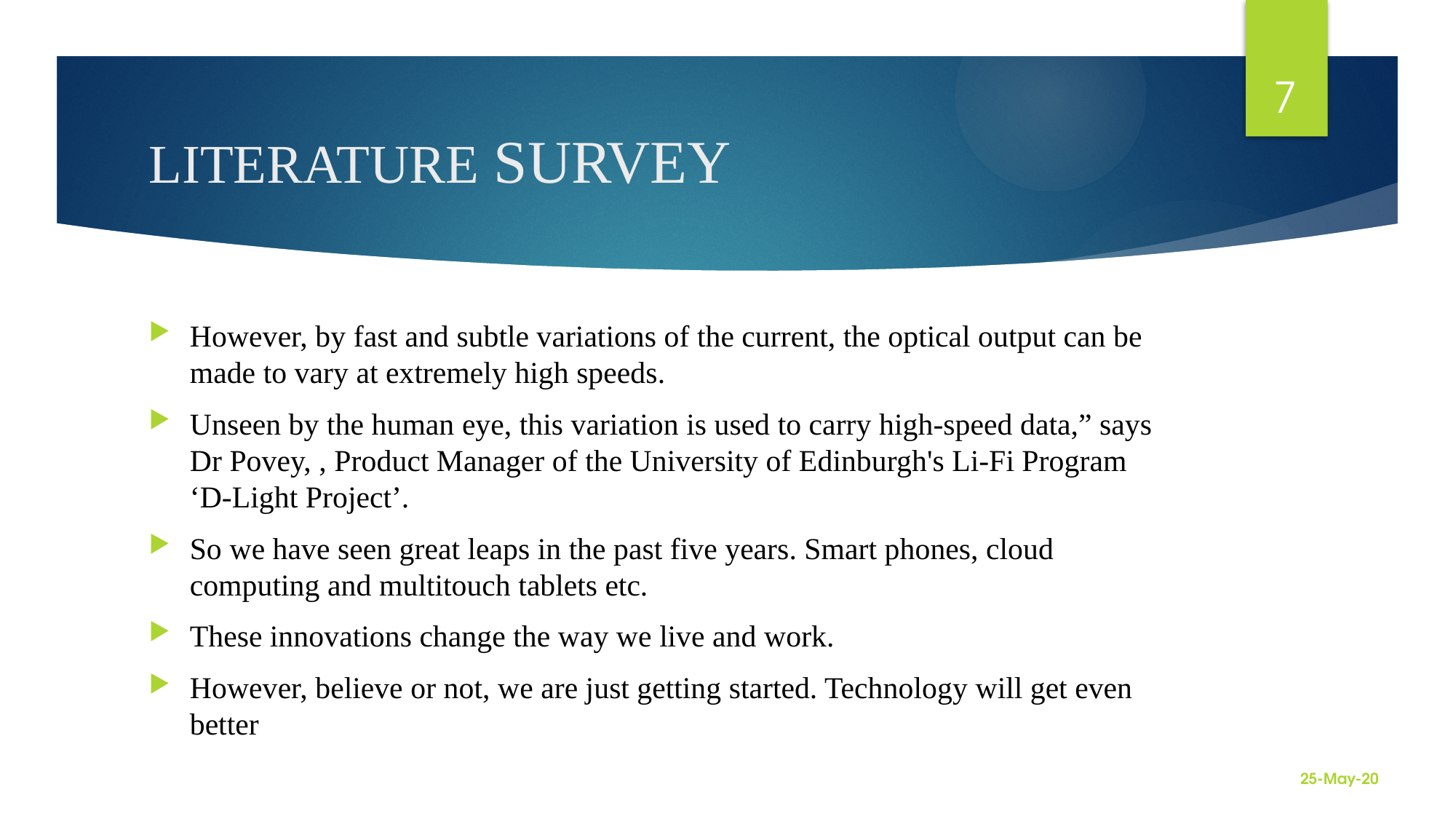

7
# LITERATURE SURVEY
However, by fast and subtle variations of the current, the optical output can be made to vary at extremely high speeds.
Unseen by the human eye, this variation is used to carry high-speed data,” says Dr Povey, , Product Manager of the University of Edinburgh's Li-Fi Program ‘D-Light Project’.
So we have seen great leaps in the past five years. Smart phones, cloud computing and multitouch tablets etc.
These innovations change the way we live and work.
However, believe or not, we are just getting started. Technology will get even better

25-May-20